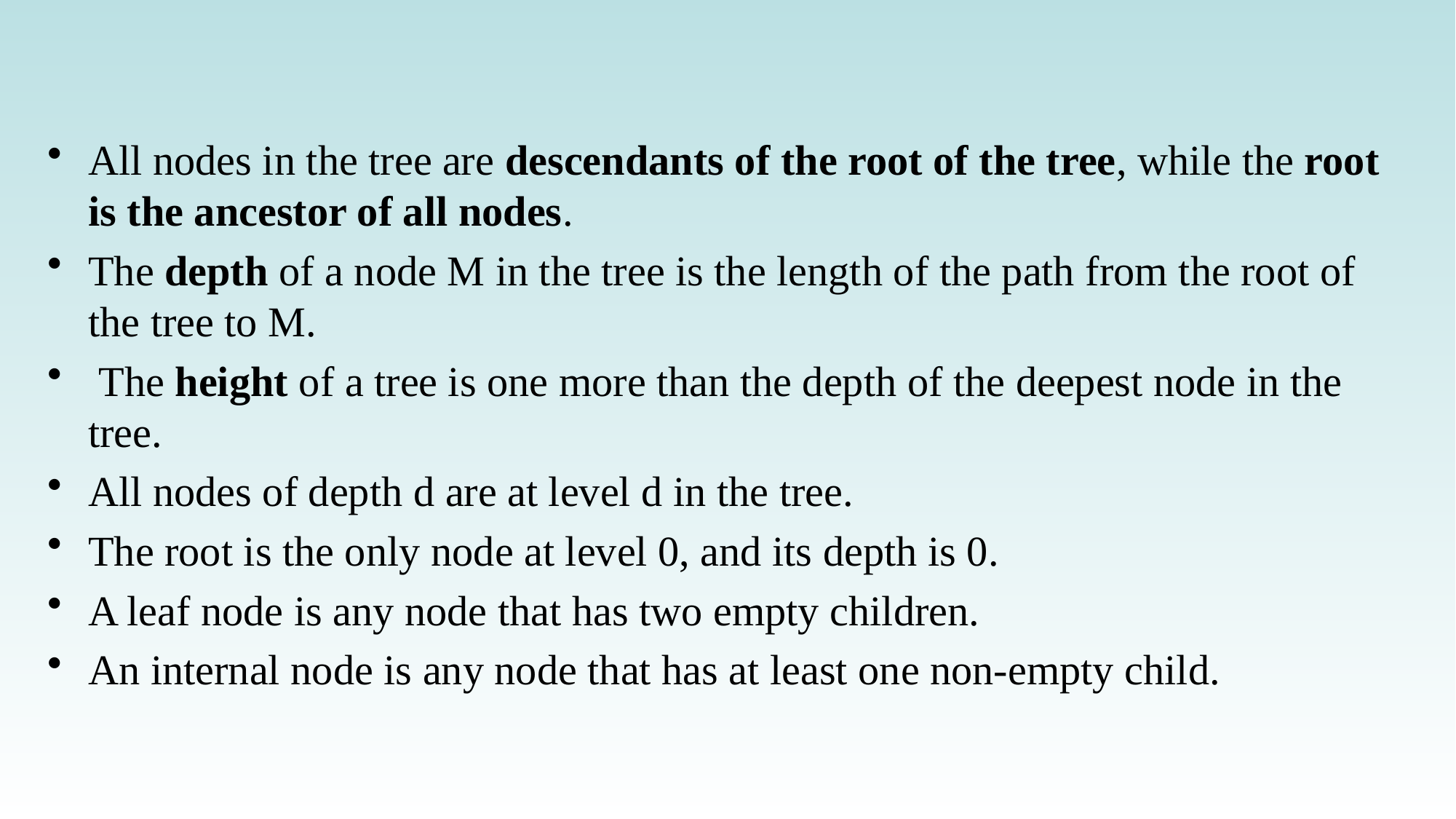

All nodes in the tree are descendants of the root of the tree, while the root is the ancestor of all nodes.
The depth of a node M in the tree is the length of the path from the root of the tree to M.
 The height of a tree is one more than the depth of the deepest node in the tree.
All nodes of depth d are at level d in the tree.
The root is the only node at level 0, and its depth is 0.
A leaf node is any node that has two empty children.
An internal node is any node that has at least one non-empty child.